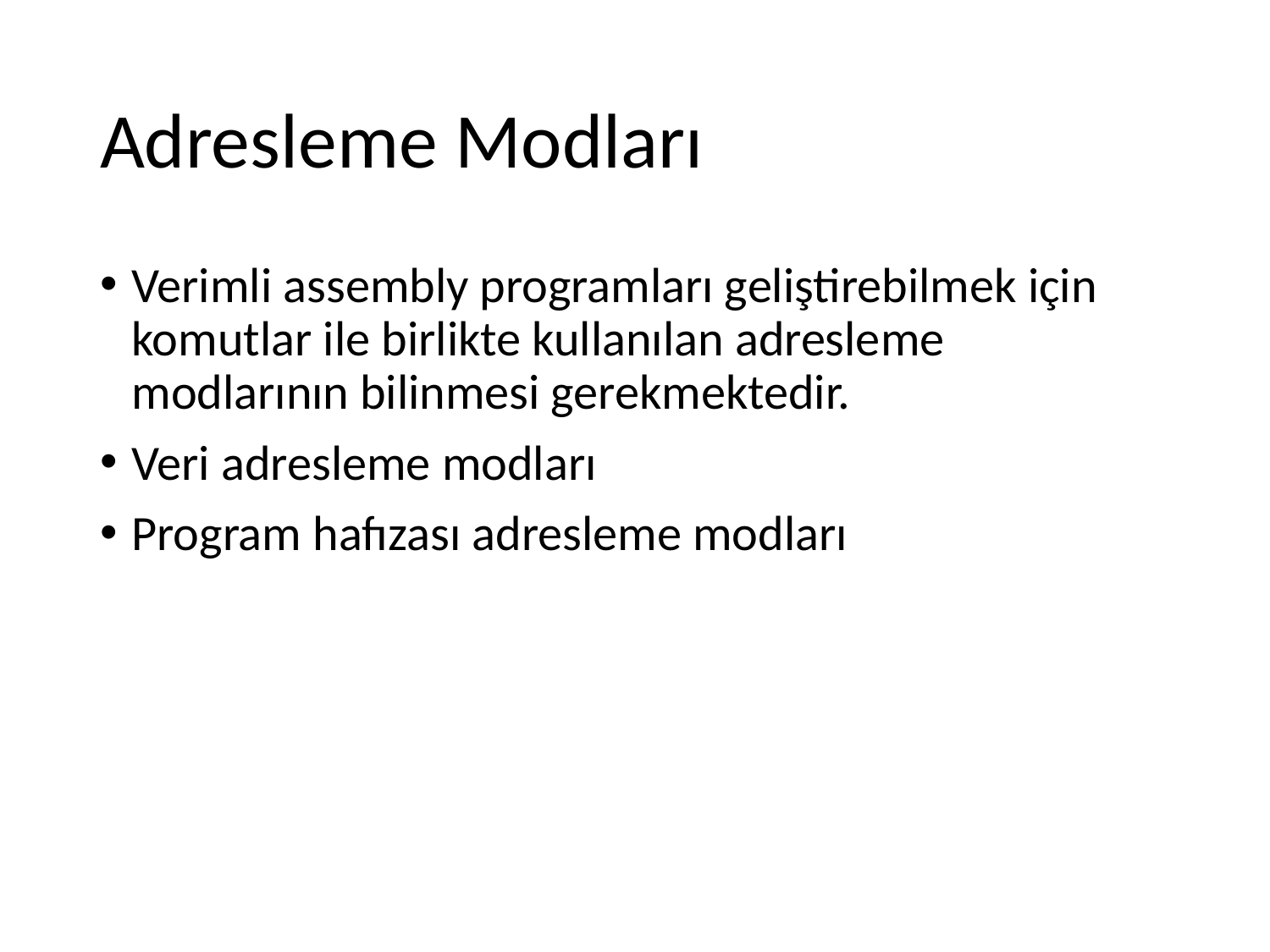

# Adresleme Modları
Verimli assembly programları geliştirebilmek için komutlar ile birlikte kullanılan adresleme modlarının bilinmesi gerekmektedir.
Veri adresleme modları
Program hafızası adresleme modları